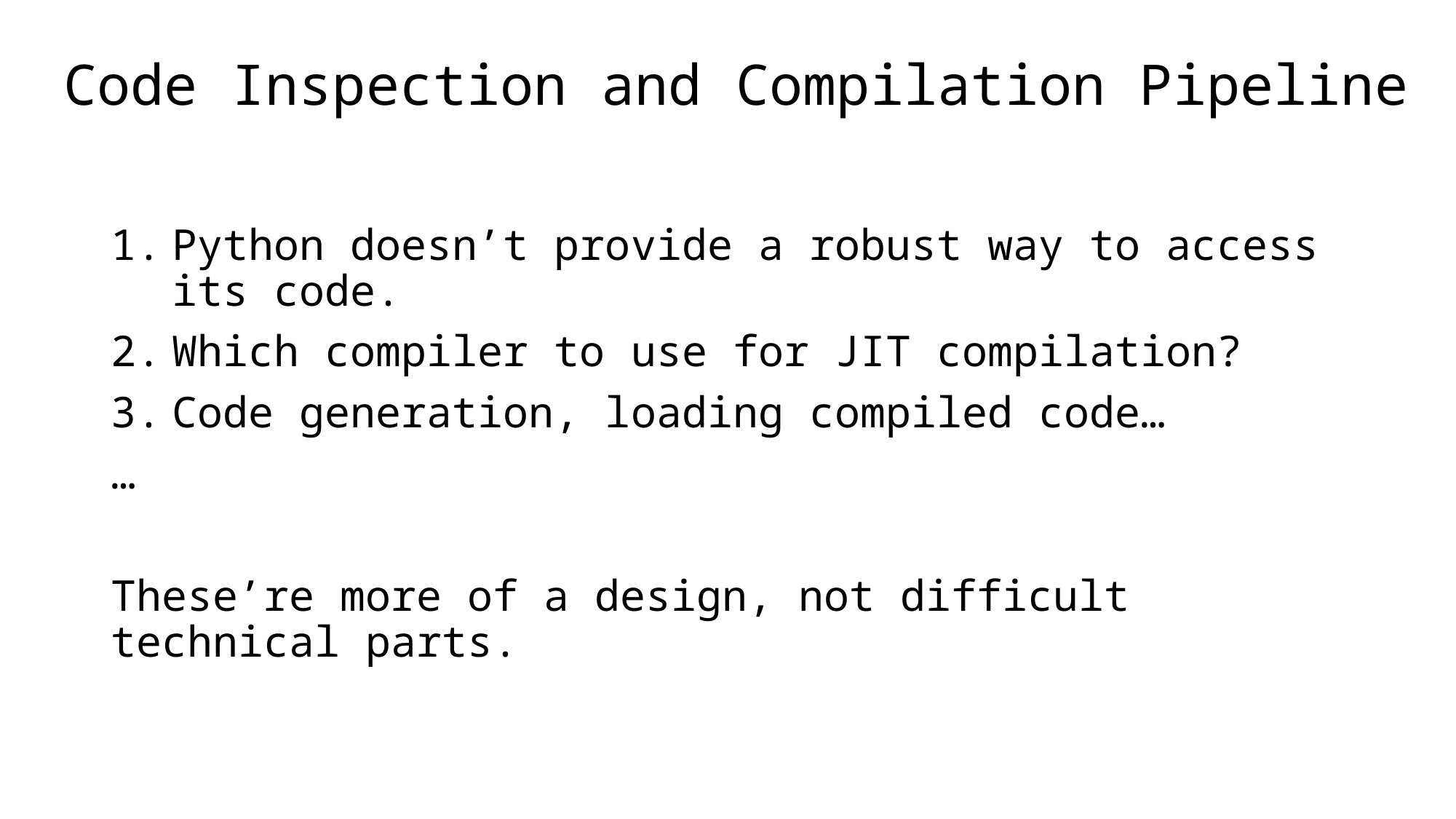

# Code Inspection and Compilation Pipeline
Python doesn’t provide a robust way to access its code.
Which compiler to use for JIT compilation?
Code generation, loading compiled code…
…

These’re more of a design, not difficult technical parts.